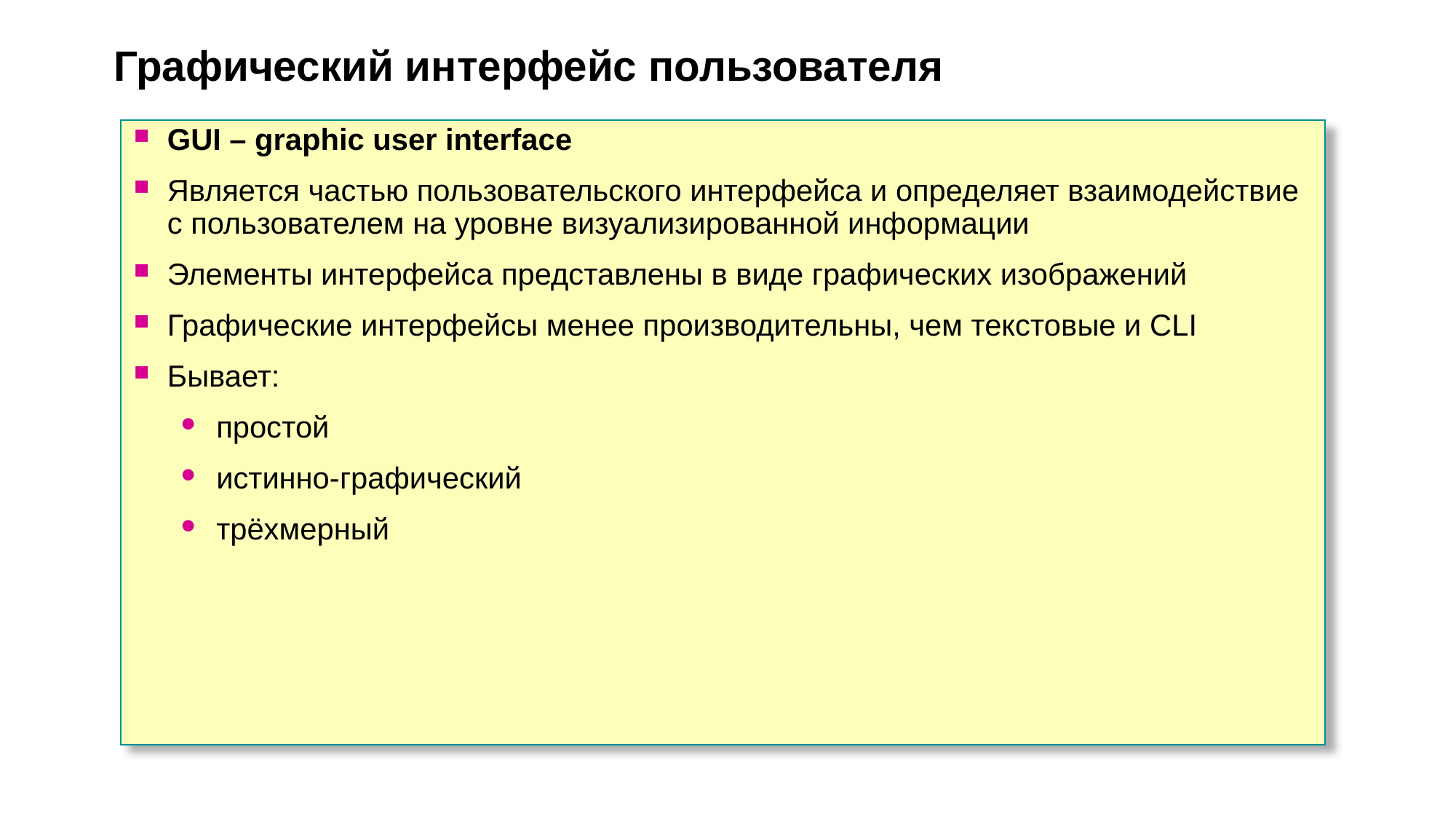

# Графический интерфейс пользователя
GUI – graphic user interface
Является частью пользовательского интерфейса и определяет взаимодействие с пользователем на уровне визуализированной информации
Элементы интерфейса представлены в виде графических изображений
Графические интерфейсы менее производительны, чем текстовые и CLI
Бывает:
простой
истинно-графический
трёхмерный